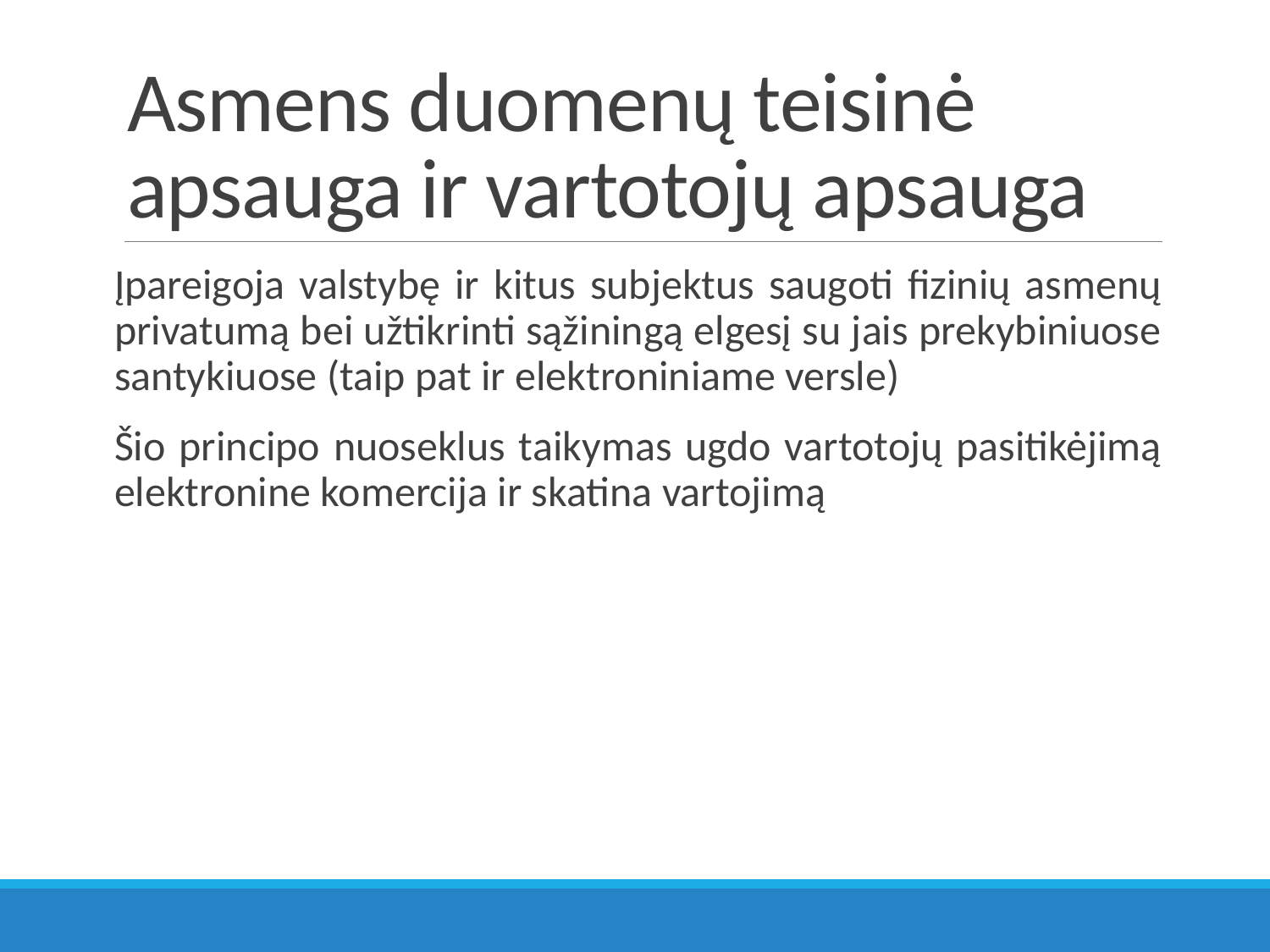

# Asmens duomenų teisinė apsauga ir vartotojų apsauga
Įpareigoja valstybę ir kitus subjektus saugoti fizinių asmenų privatumą bei užtikrinti sąžiningą elgesį su jais prekybiniuose santykiuose (taip pat ir elektroniniame versle)
Šio principo nuoseklus taikymas ugdo vartotojų pasitikėjimą elektronine komercija ir skatina vartojimą